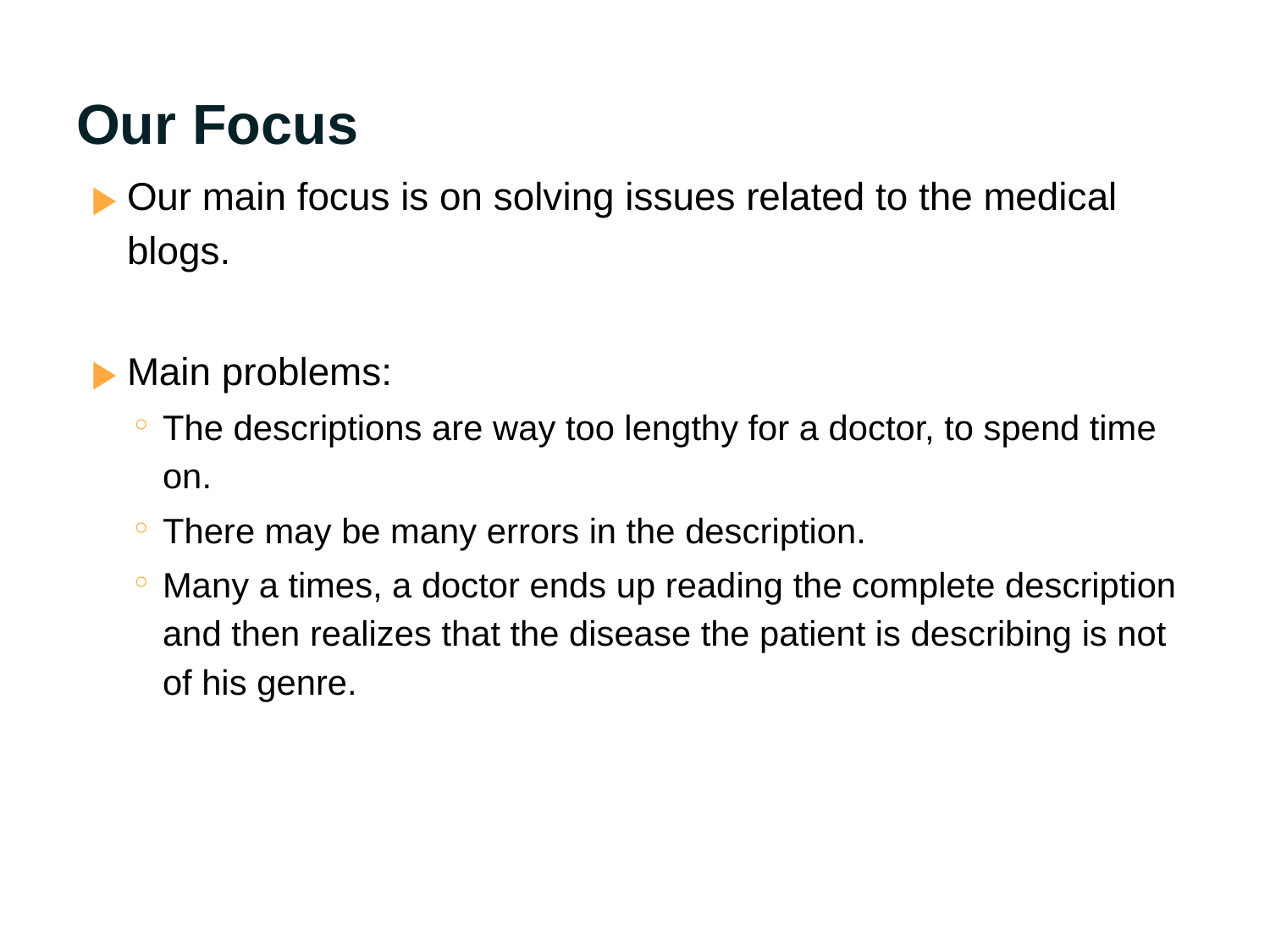

# Our Focus
Our main focus is on solving issues related to the medical blogs.

Main problems:
The descriptions are way too lengthy for a doctor, to spend time on.
There may be many errors in the description.
Many a times, a doctor ends up reading the complete description and then realizes that the disease the patient is describing is not of his genre.